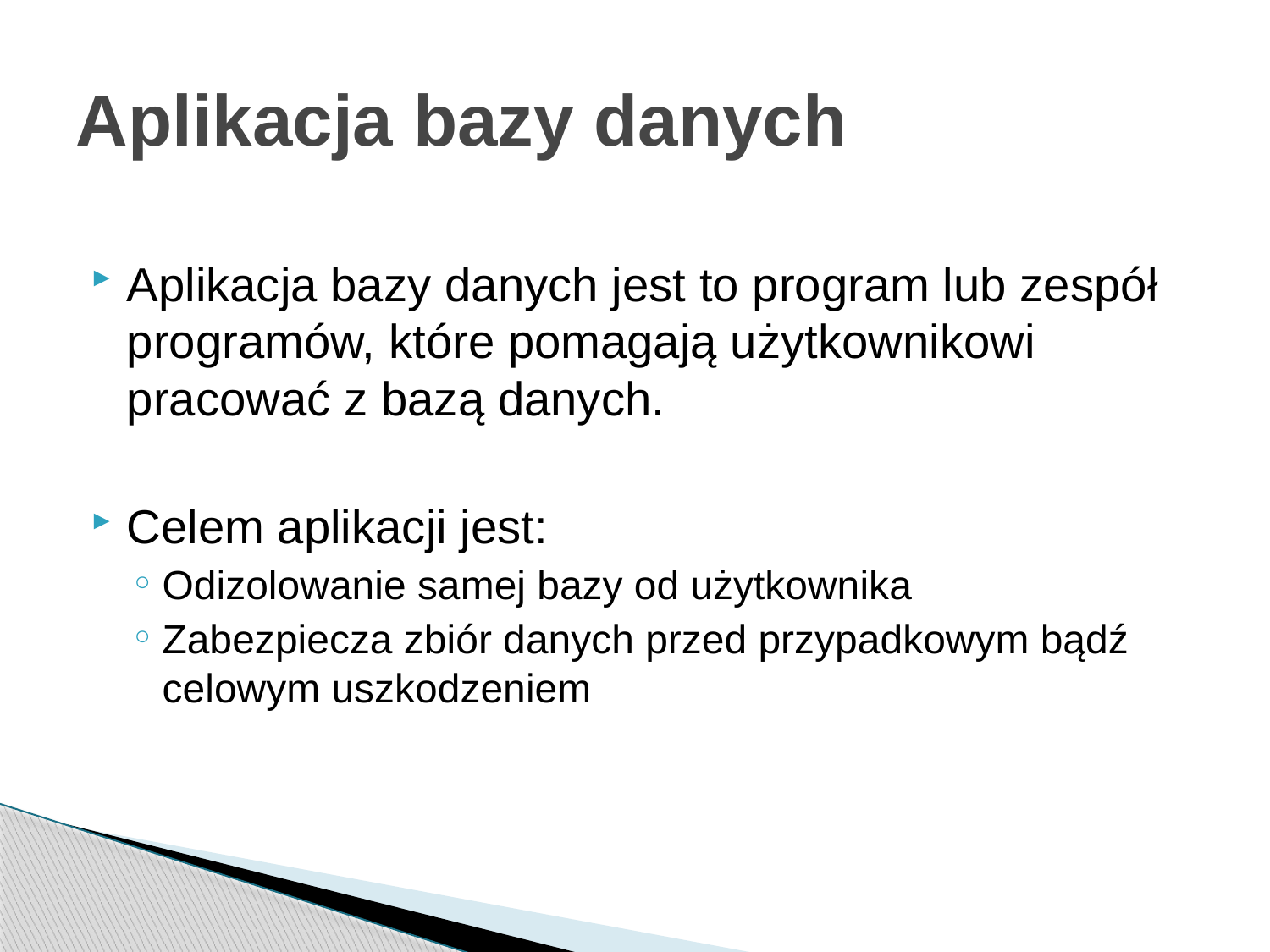

# Aplikacja bazy danych
Aplikacja bazy danych jest to program lub zespół programów, które pomagają użytkownikowi pracować z bazą danych.

Celem aplikacji jest:
Odizolowanie samej bazy od użytkownika
Zabezpiecza zbiór danych przed przypadkowym bądź celowym uszkodzeniem